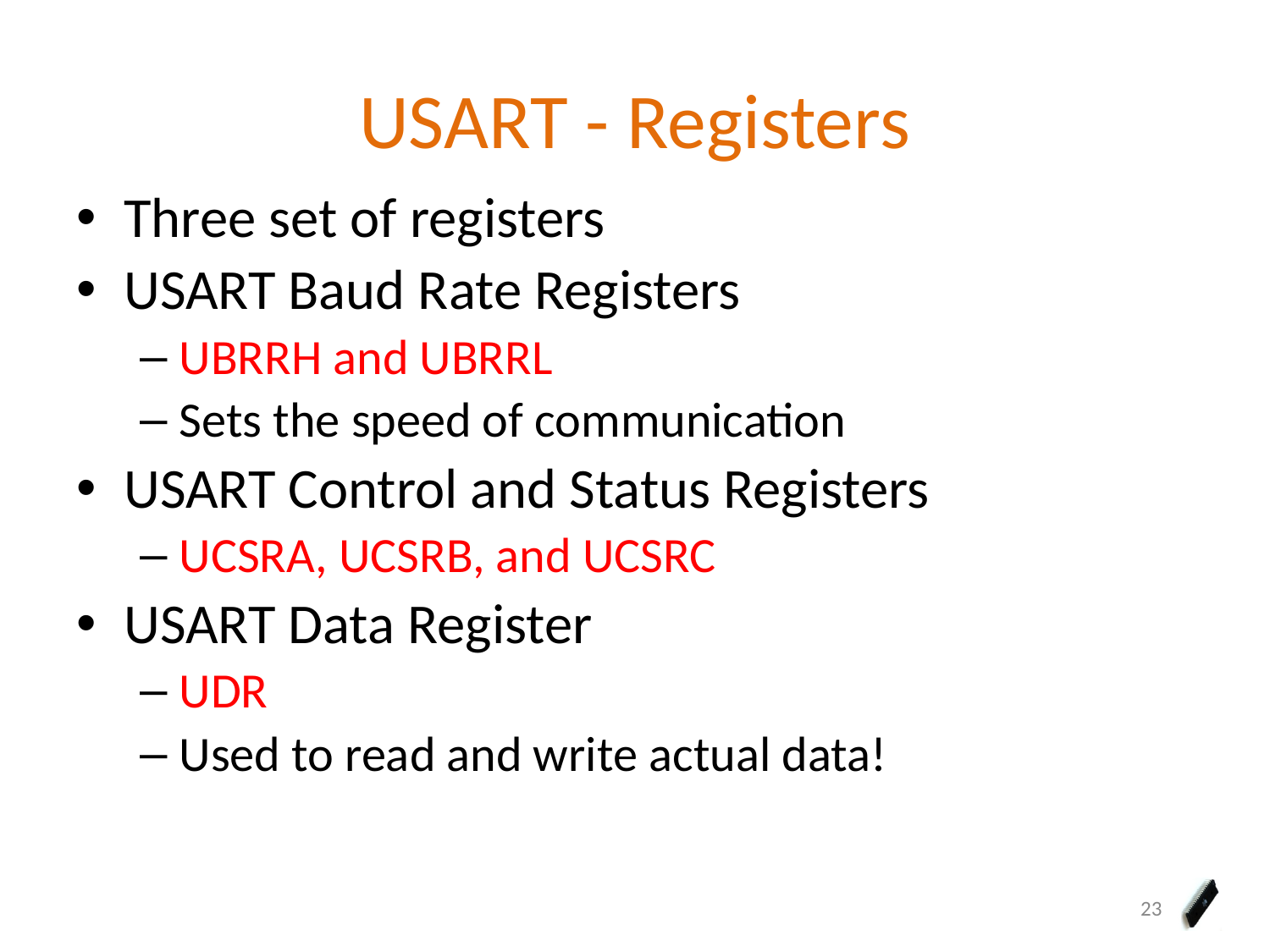

# USART - Registers
Three set of registers
USART Baud Rate Registers
UBRRH and UBRRL
Sets the speed of communication
USART Control and Status Registers
UCSRA, UCSRB, and UCSRC
USART Data Register
UDR
Used to read and write actual data!
23